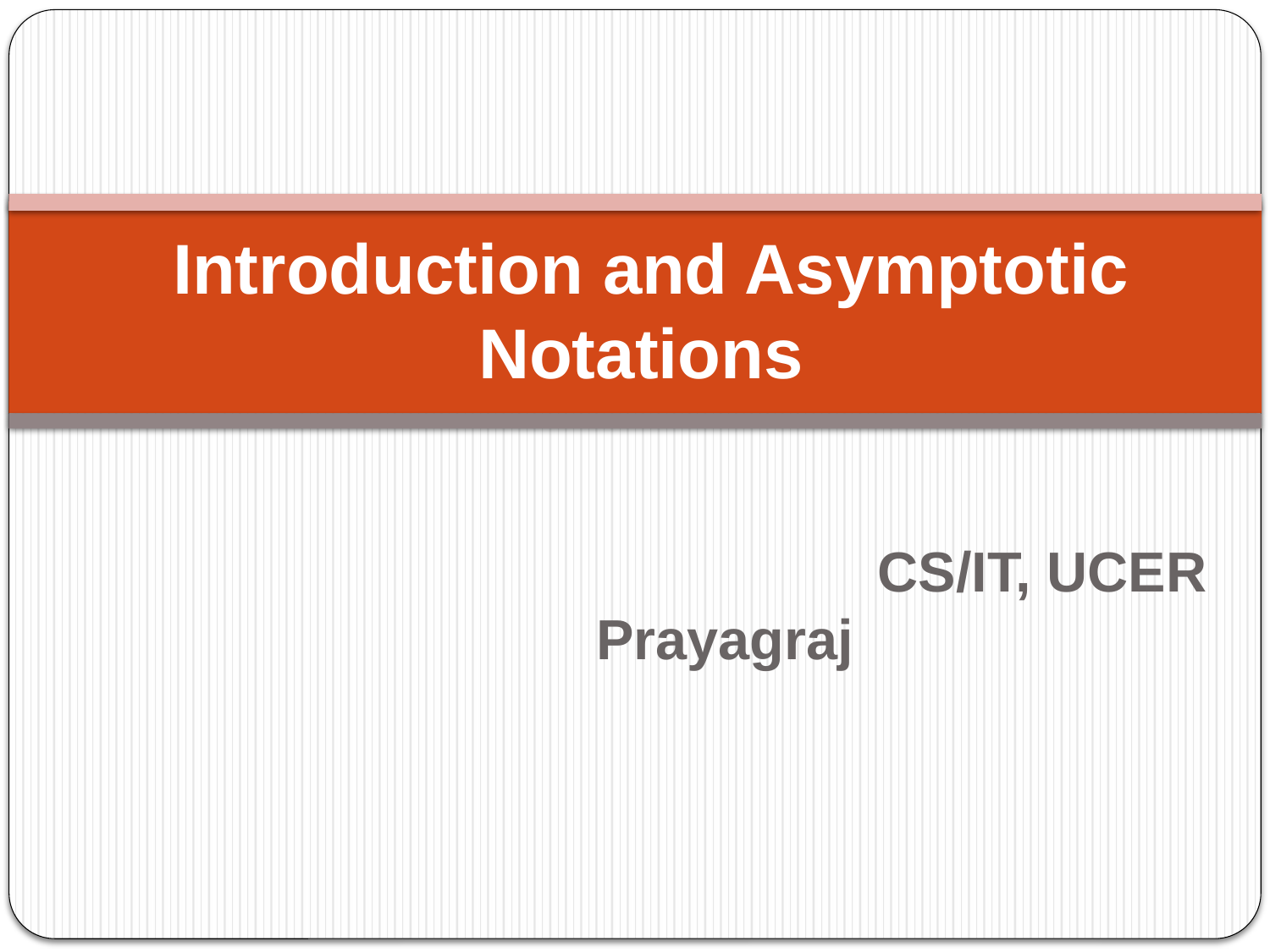

# Introduction and Asymptotic Notations
                                                  CS/IT, UCER Prayagraj